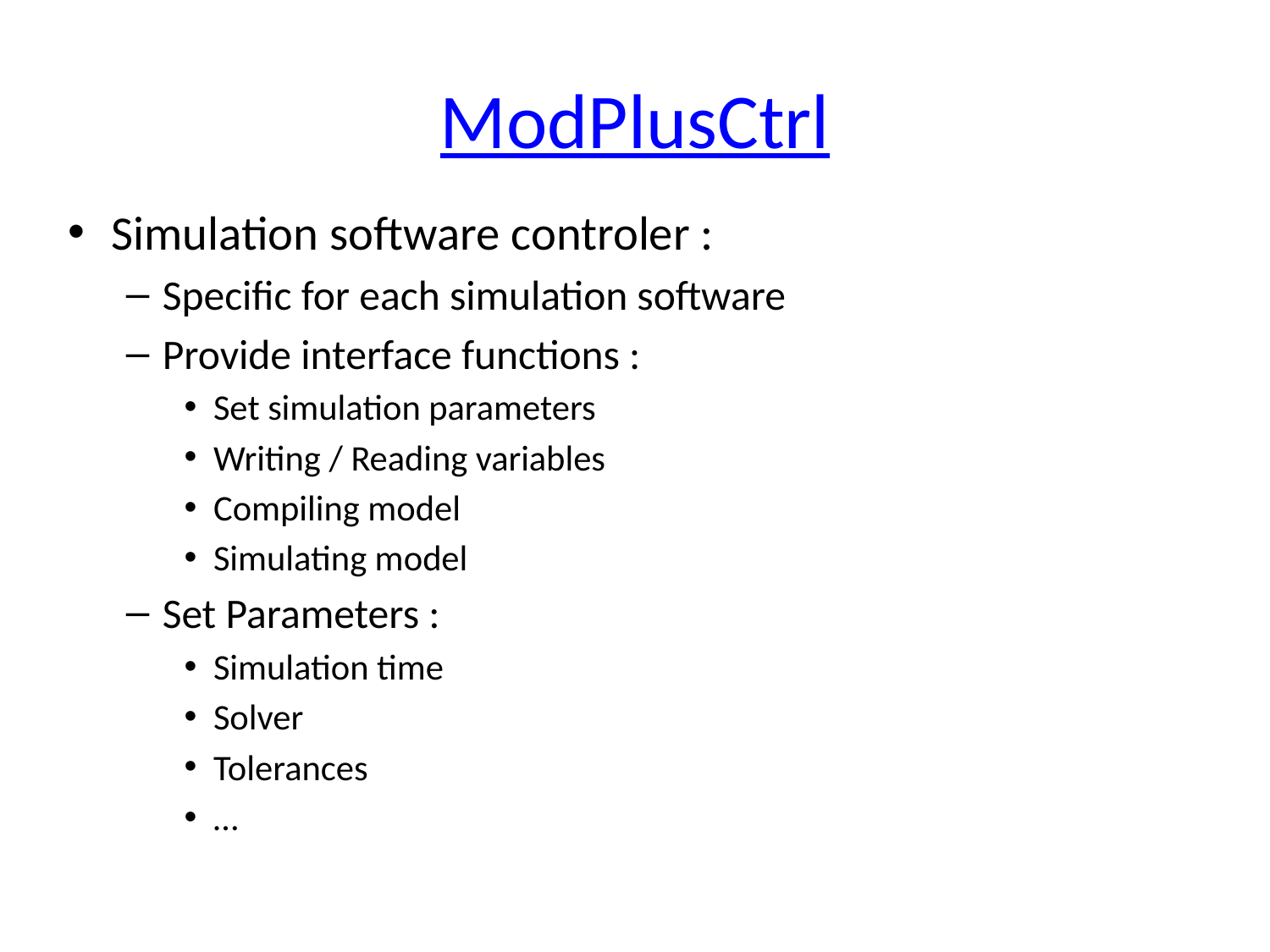

# ModPlusCtrl
Simulation software controler :
Specific for each simulation software
Provide interface functions :
Set simulation parameters
Writing / Reading variables
Compiling model
Simulating model
Set Parameters :
Simulation time
Solver
Tolerances
…